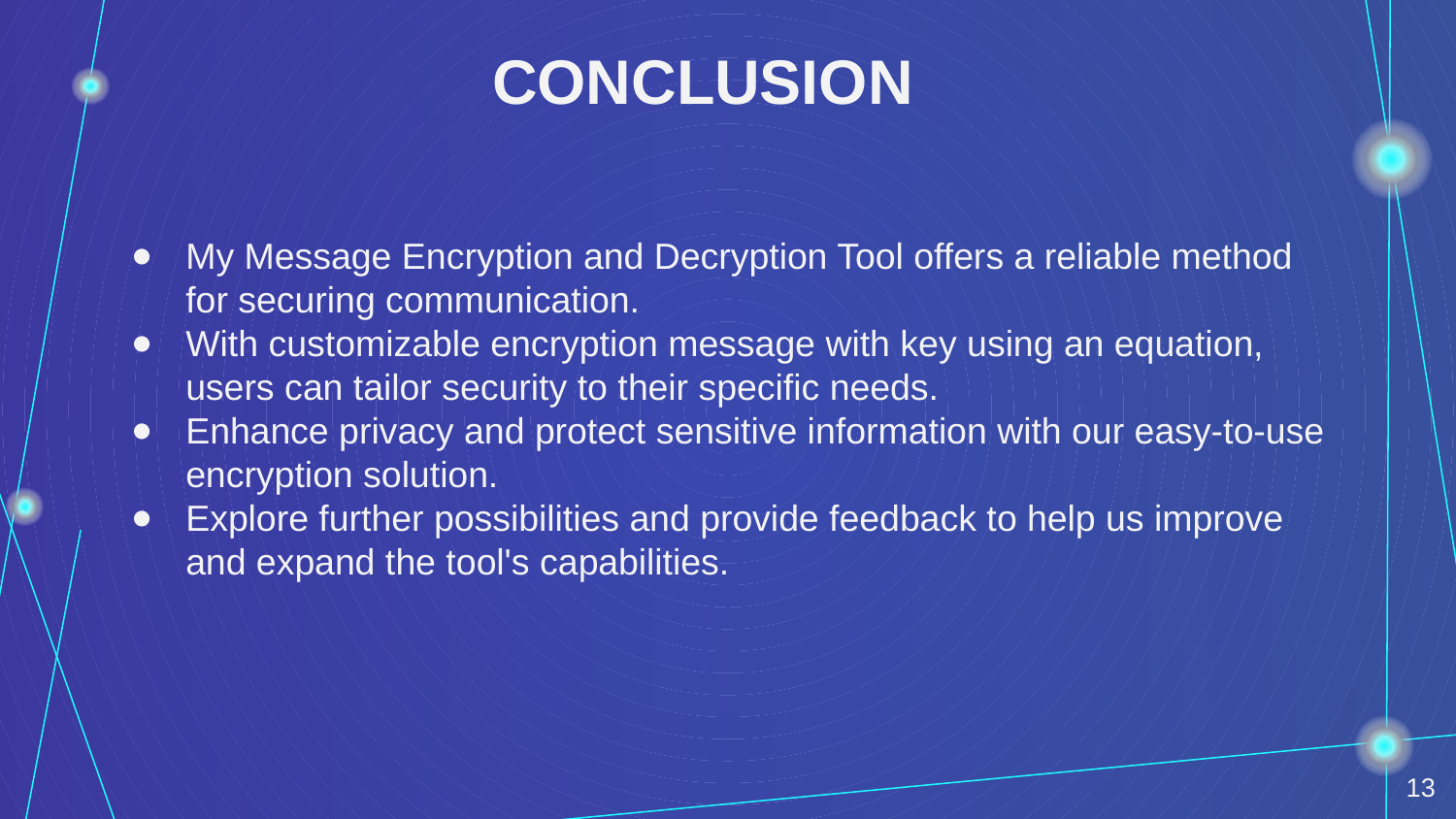

# CONCLUSION
My Message Encryption and Decryption Tool offers a reliable method for securing communication.
With customizable encryption message with key using an equation, users can tailor security to their specific needs.
Enhance privacy and protect sensitive information with our easy-to-use encryption solution.
Explore further possibilities and provide feedback to help us improve and expand the tool's capabilities.
13